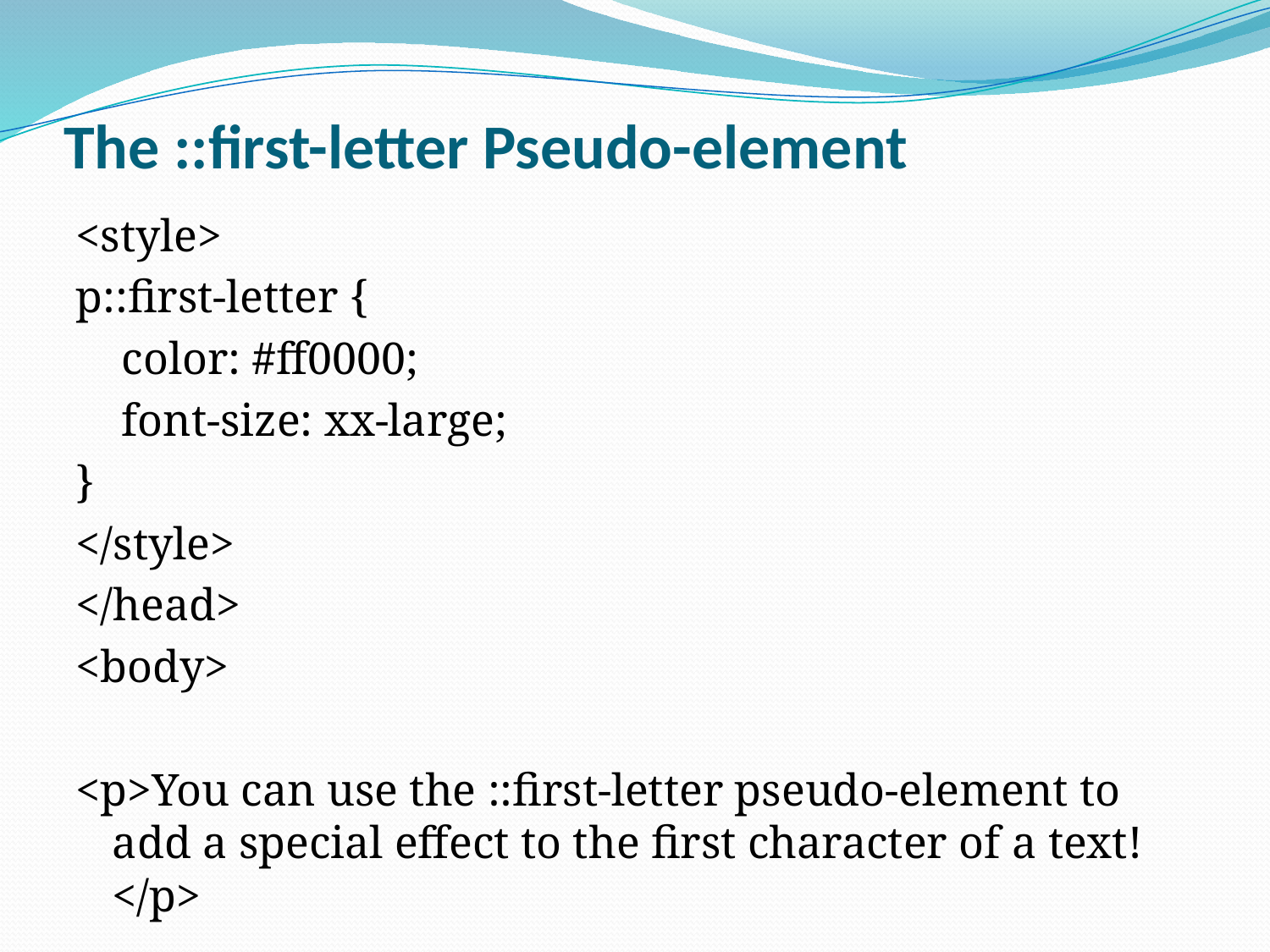

# The ::first-letter Pseudo-element
<style>
p::first-letter {
    color: #ff0000;
    font-size: xx-large;
}
</style>
</head>
<body>

<p>You can use the ::first-letter pseudo-element to add a special effect to the first character of a text!</p>